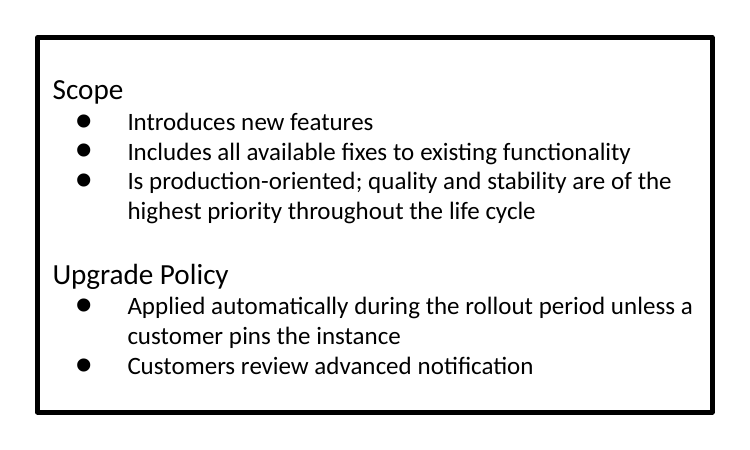

Scope
Introduces new features
Includes all available fixes to existing functionality
Is production-oriented; quality and stability are of the highest priority throughout the life cycle

Upgrade Policy
Applied automatically during the rollout period unless a customer pins the instance
Customers review advanced notification